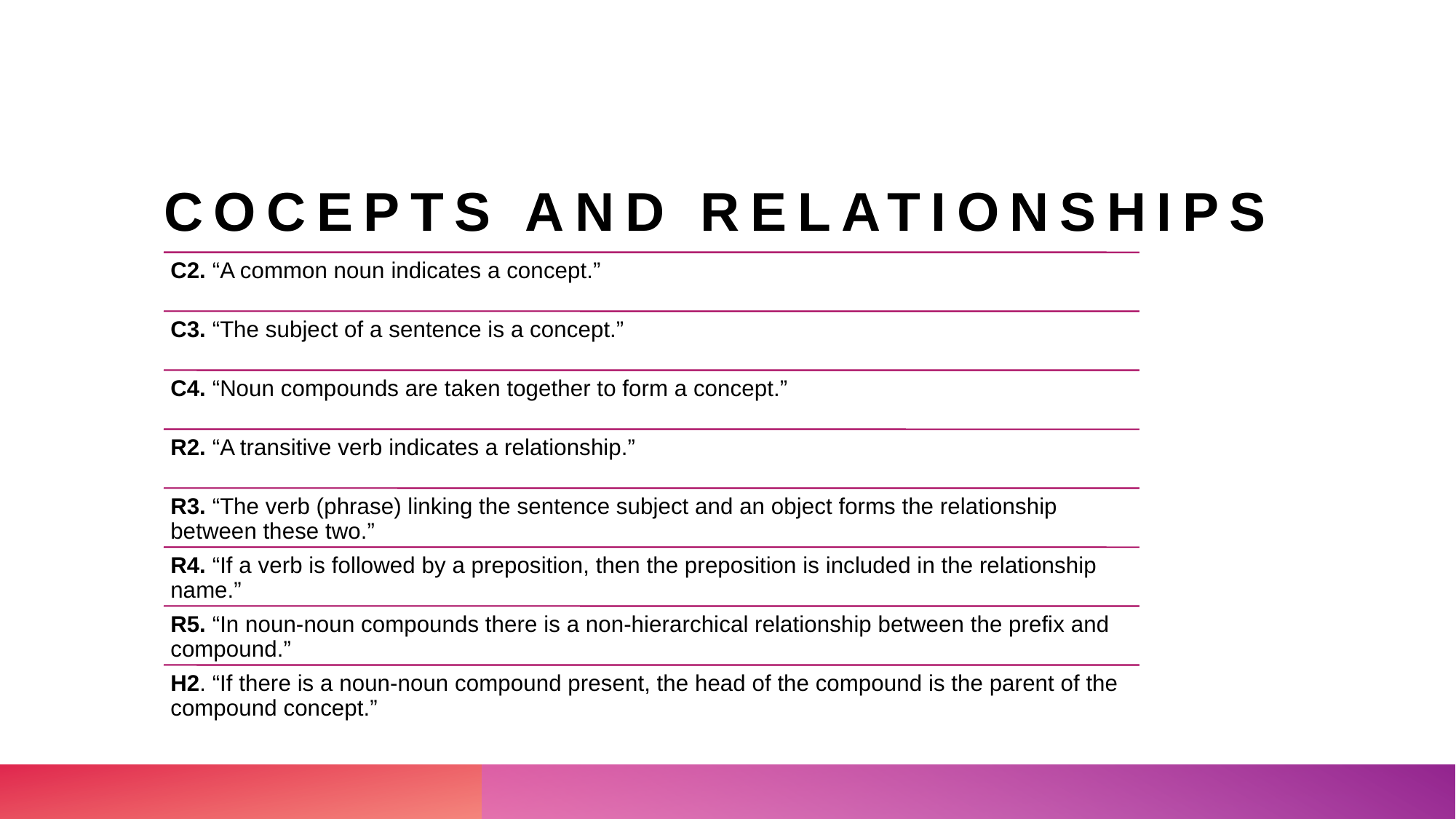

# Cocepts and RelationshiPS
C2. “A common noun indicates a concept.”
C3. “The subject of a sentence is a concept.”
C4. “Noun compounds are taken together to form a concept.”
R2. “A transitive verb indicates a relationship.”
R3. “The verb (phrase) linking the sentence subject and an object forms the relationship between these two.”
R4. “If a verb is followed by a preposition, then the preposition is included in the relationship name.”
R5. “In noun-noun compounds there is a non-hierarchical relationship between the prefix and compound.”
H2. “If there is a noun-noun compound present, the head of the compound is the parent of the compound concept.”